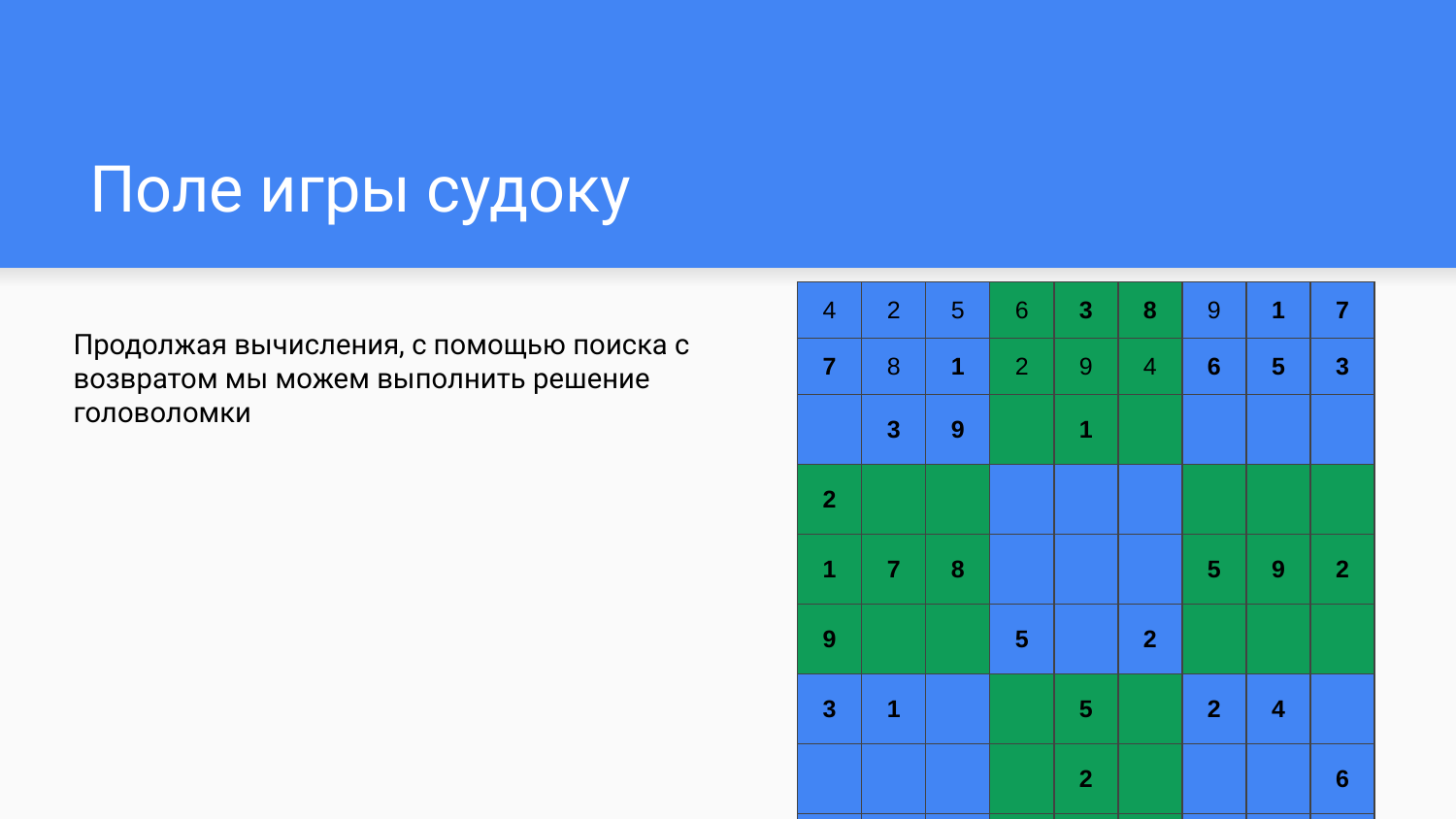

# Поле игры судоку
| 4 | 2 | 5 | 6 | 3 | 8 | 9 | 1 | 7 |
| --- | --- | --- | --- | --- | --- | --- | --- | --- |
| 7 | 8 | 1 | 2 | 9 | 4 | 6 | 5 | 3 |
|  | 3 | 9 |  | 1 |  |  |  |  |
| 2 |  |  |  |  |  |  |  |  |
| 1 | 7 | 8 |  |  |  | 5 | 9 | 2 |
| 9 |  |  | 5 |  | 2 |  |  |  |
| 3 | 1 |  |  | 5 |  | 2 | 4 |  |
|  |  |  |  | 2 |  |  |  | 6 |
|  |  | 2 |  |  | 9 | 8 |  | 1 |

Продолжая вычисления, с помощью поиска с возвратом мы можем выполнить решение головоломки